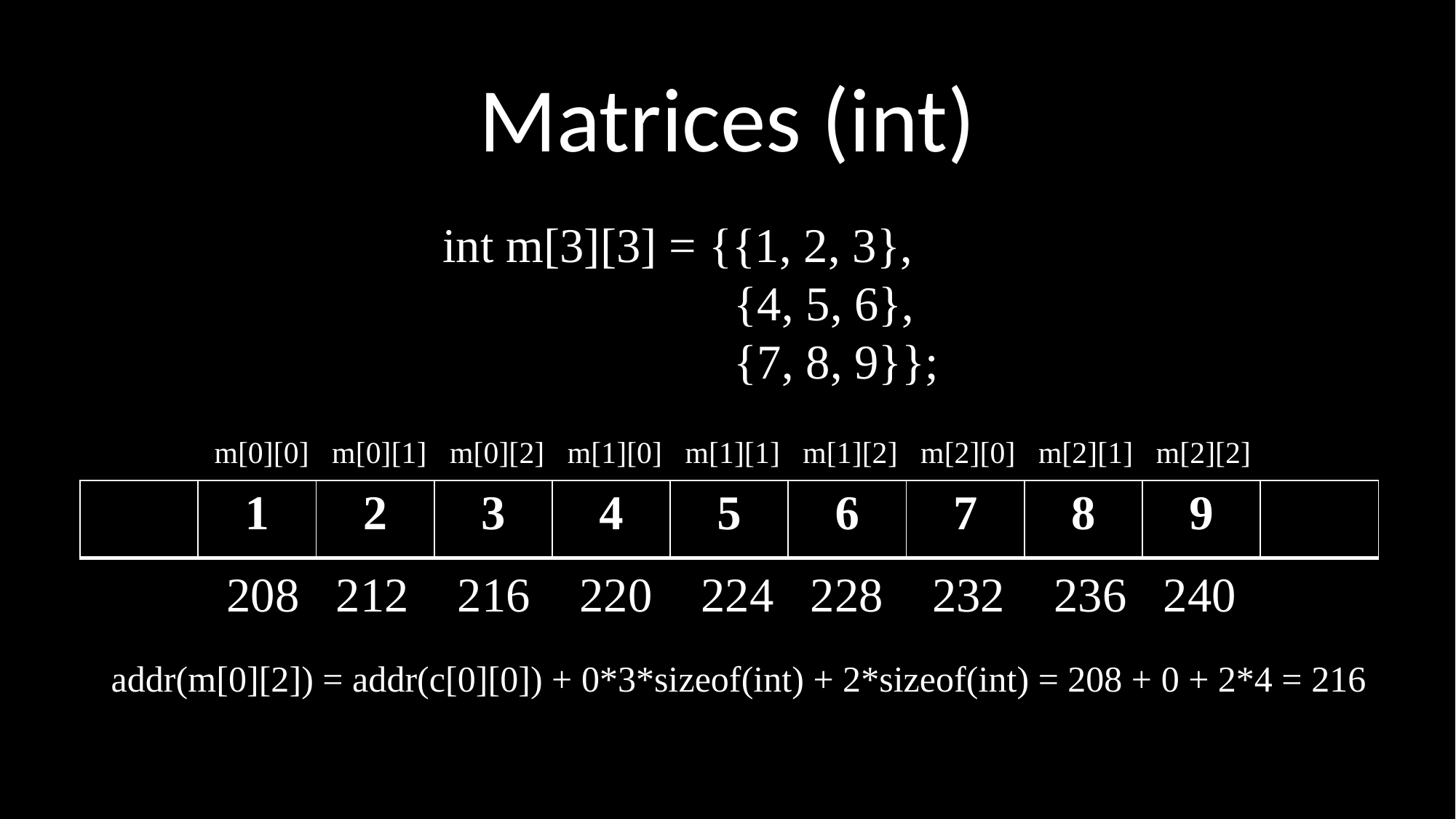

Matrices (int)
int m[3][3] = {{1, 2, 3},
		      {4, 5, 6},
		      {7, 8, 9}};
m[0][0]   m[0][1]   m[0][2]   m[1][0]   m[1][1]   m[1][2]   m[2][0]   m[2][1]   m[2][2]
|  | 1 | 2 | 3 | 4 | 5 | 6 | 7 | 8 | 9 |  |
| --- | --- | --- | --- | --- | --- | --- | --- | --- | --- | --- |
 208   212    216    220    224   228    232    236   240
addr(m[0][2]) = addr(c[0][0]) + 0*3*sizeof(int) + 2*sizeof(int) = 208 + 0 + 2*4 = 216